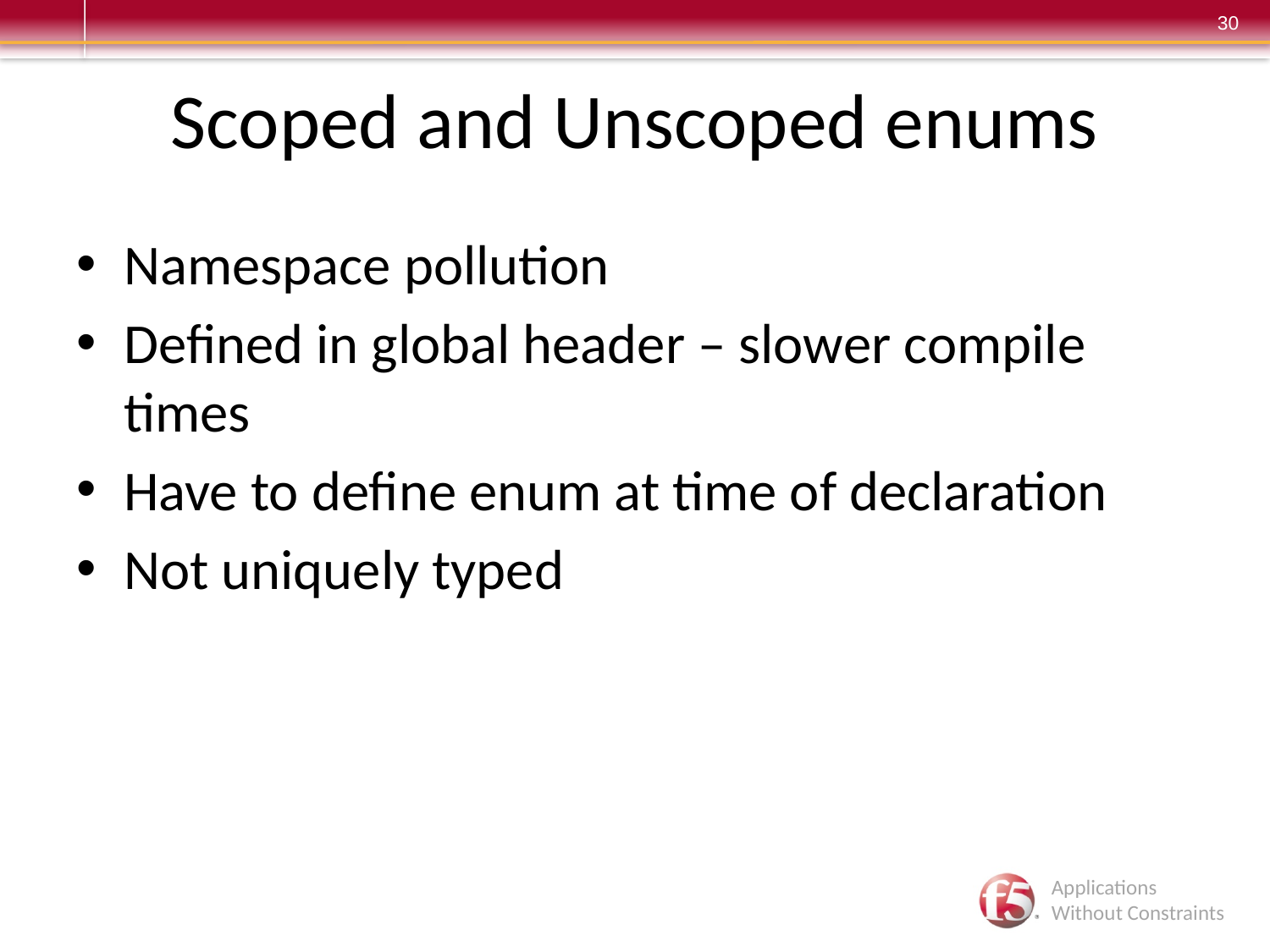

# Scoped and Unscoped enums
Namespace pollution
Defined in global header – slower compile times
Have to define enum at time of declaration
Not uniquely typed